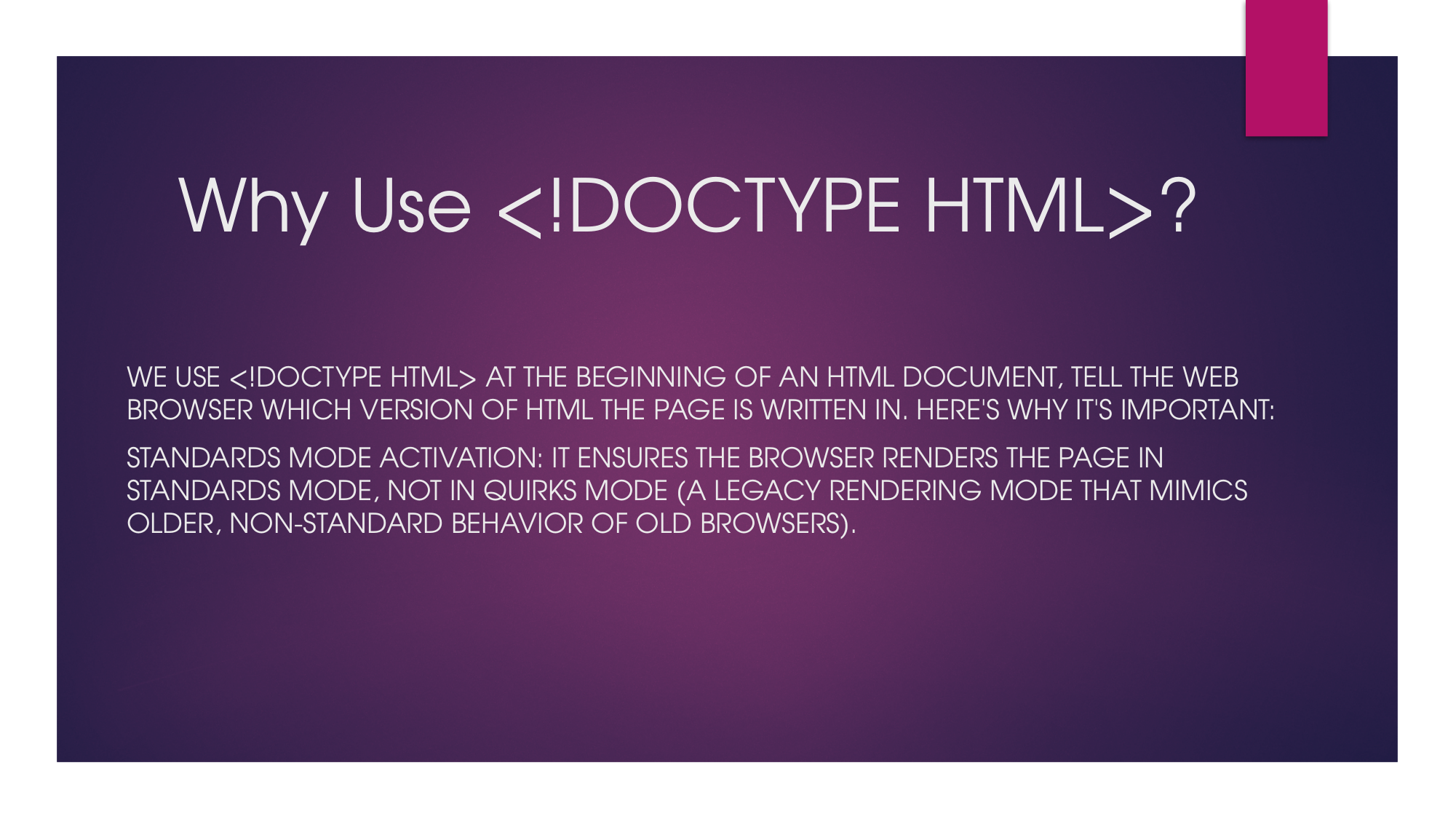

# Why Use <!DOCTYPE HTML>?
We use <!DOCTYPE html> At the beginning of an HTML document, tell the web browser which version of HTML the page is written in. Here's why it's important:
Standards Mode Activation: It ensures the browser renders the page in standards mode, not in quirks mode (a legacy rendering mode that mimics older, non-standard behavior of old browsers).